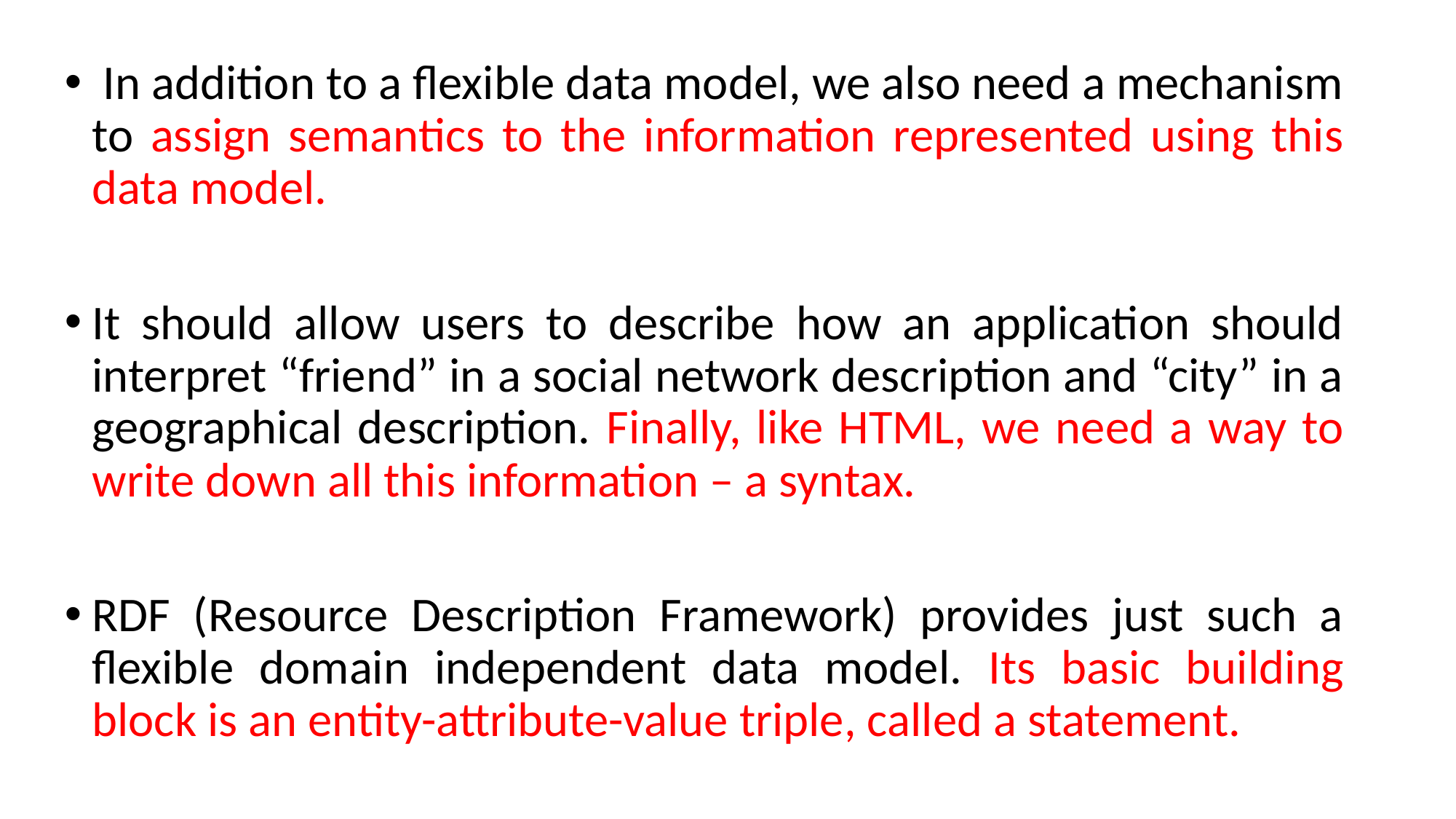

In addition to a flexible data model, we also need a mechanism to assign semantics to the information represented using this data model.

It should allow users to describe how an application should interpret “friend” in a social network description and “city” in a geographical description. Finally, like HTML, we need a way to write down all this information – a syntax.

RDF (Resource Description Framework) provides just such a flexible domain independent data model. Its basic building block is an entity-attribute-value triple, called a statement.